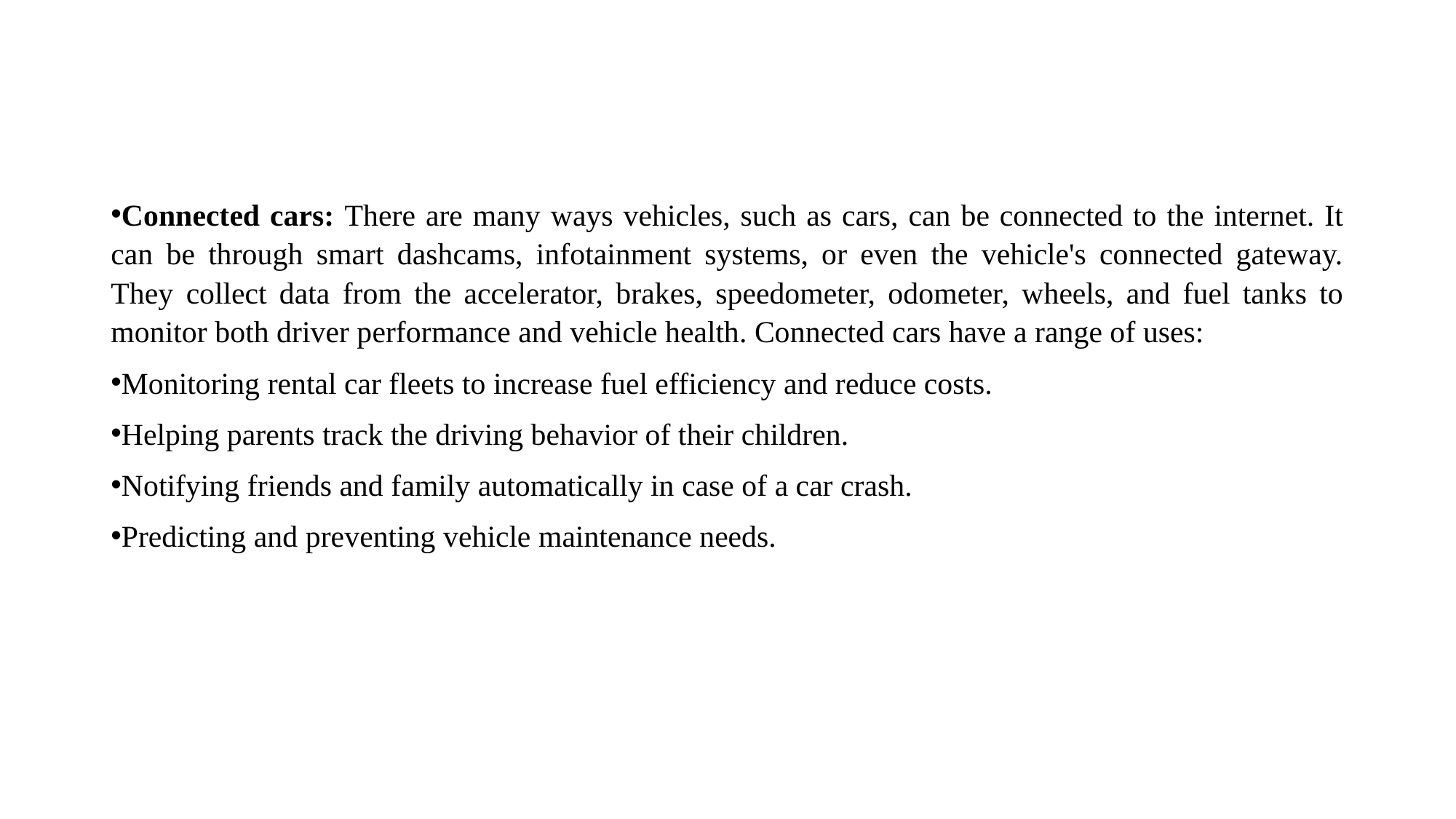

#
Connected cars: There are many ways vehicles, such as cars, can be connected to the internet. It can be through smart dashcams, infotainment systems, or even the vehicle's connected gateway. They collect data from the accelerator, brakes, speedometer, odometer, wheels, and fuel tanks to monitor both driver performance and vehicle health. Connected cars have a range of uses:
Monitoring rental car fleets to increase fuel efficiency and reduce costs.
Helping parents track the driving behavior of their children.
Notifying friends and family automatically in case of a car crash.
Predicting and preventing vehicle maintenance needs.